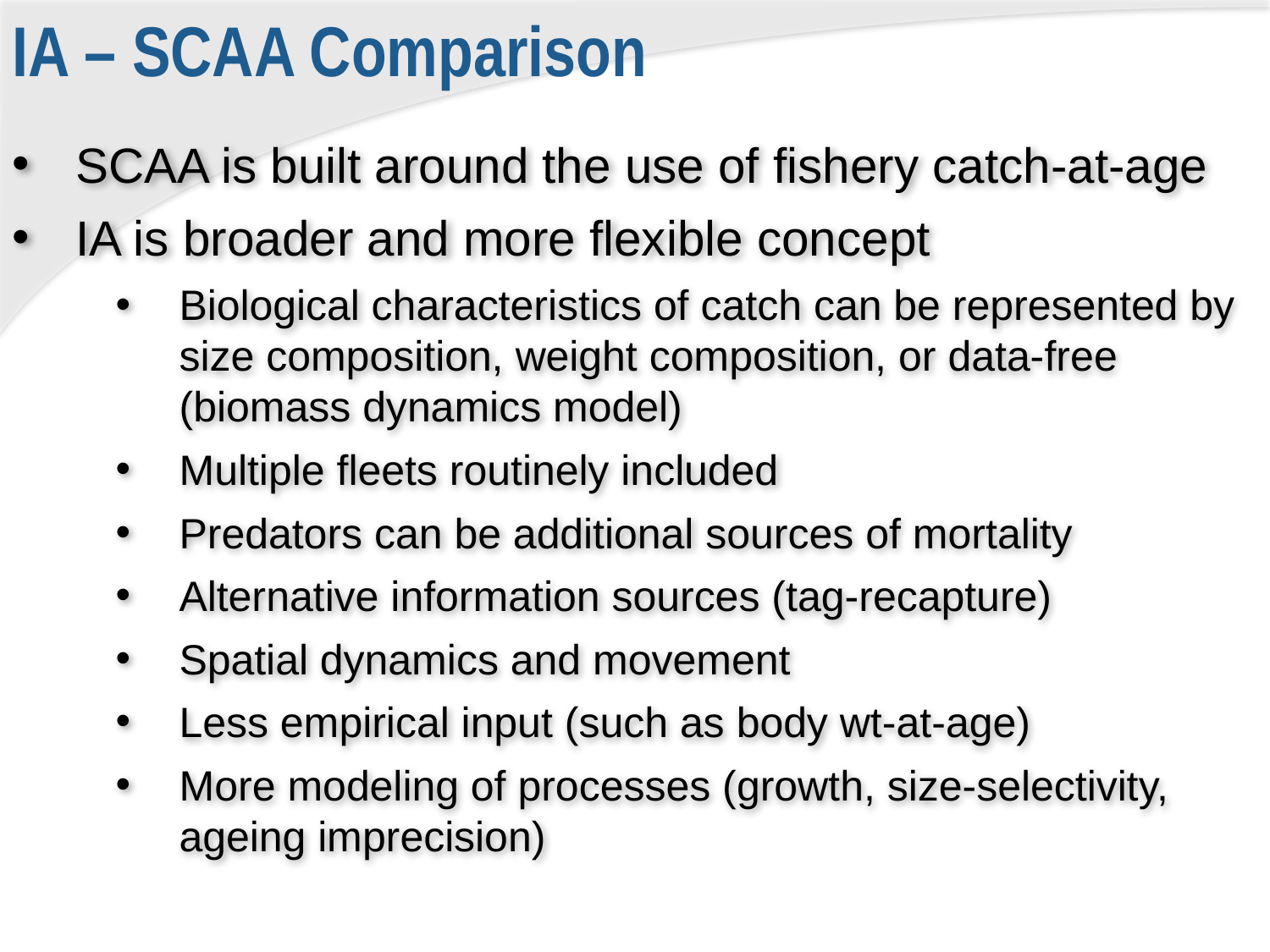

IA – SCAA Comparison

SCAA is built around the use of fishery catch-at-age
IA is broader and more flexible concept
Biological characteristics of catch can be represented by size composition, weight composition, or data-free (biomass dynamics model)
Multiple fleets routinely included
Predators can be additional sources of mortality
Alternative information sources (tag-recapture)
Spatial dynamics and movement
Less empirical input (such as body wt-at-age)
More modeling of processes (growth, size-selectivity, ageing imprecision)